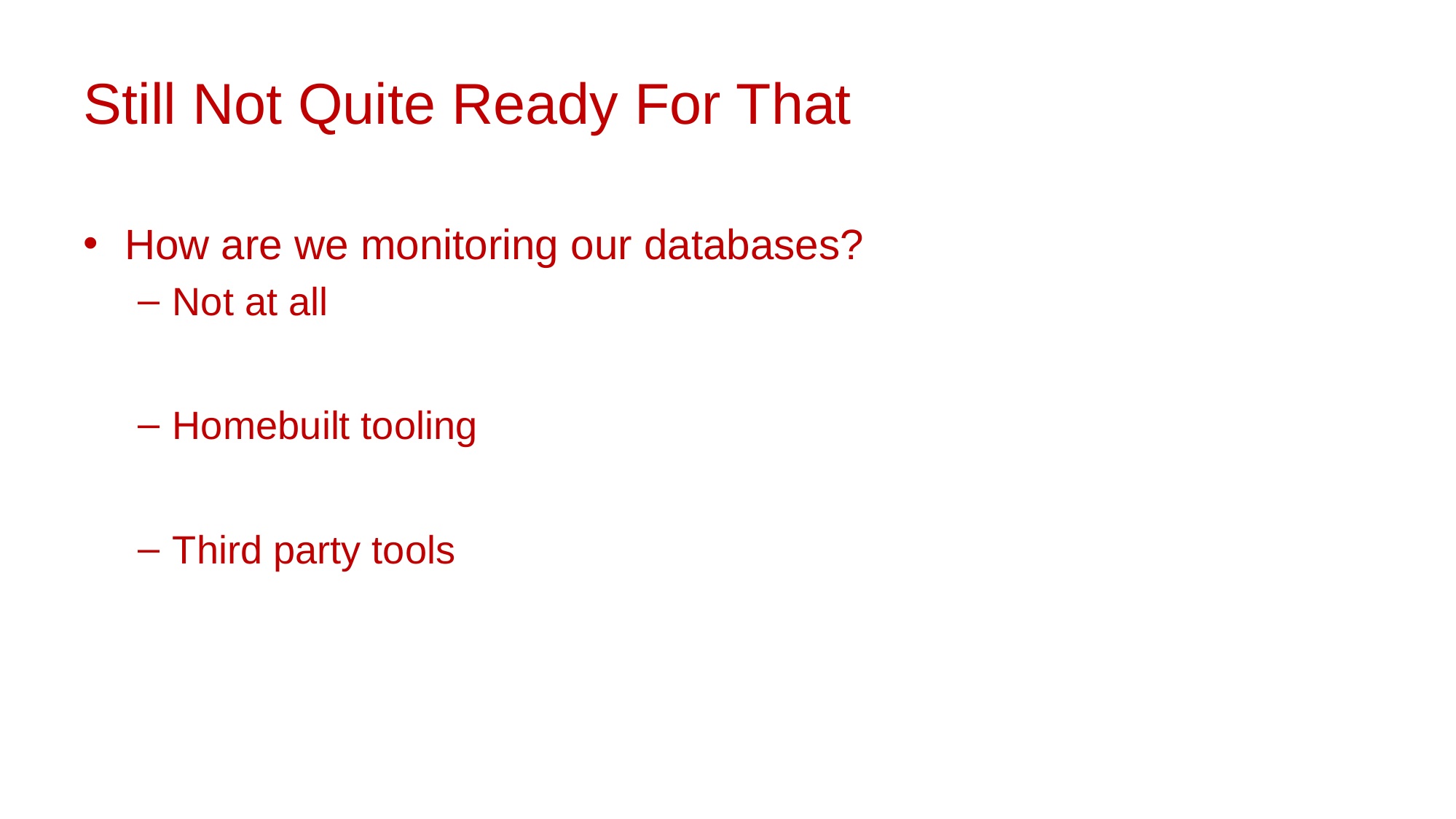

# Still Not Quite Ready For That
How are we monitoring our databases?
Not at all

Homebuilt tooling

Third party tools